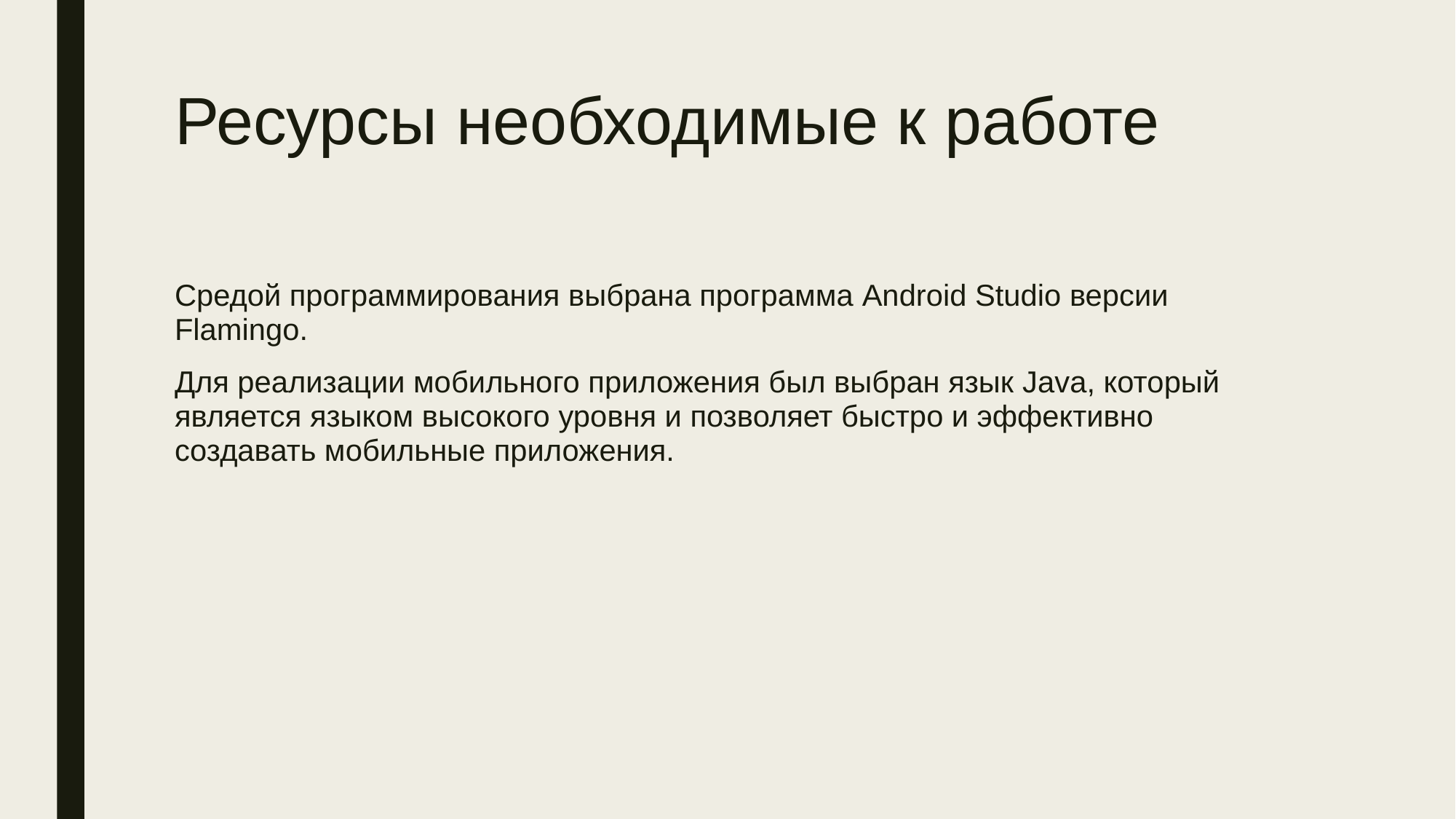

# Ресурсы необходимые к работе
Средой программирования выбрана программа Android Studio версии Flamingo.
Для реализации мобильного приложения был выбран язык Java, который является языком высокого уровня и позволяет быстро и эффективно создавать мобильные приложения.